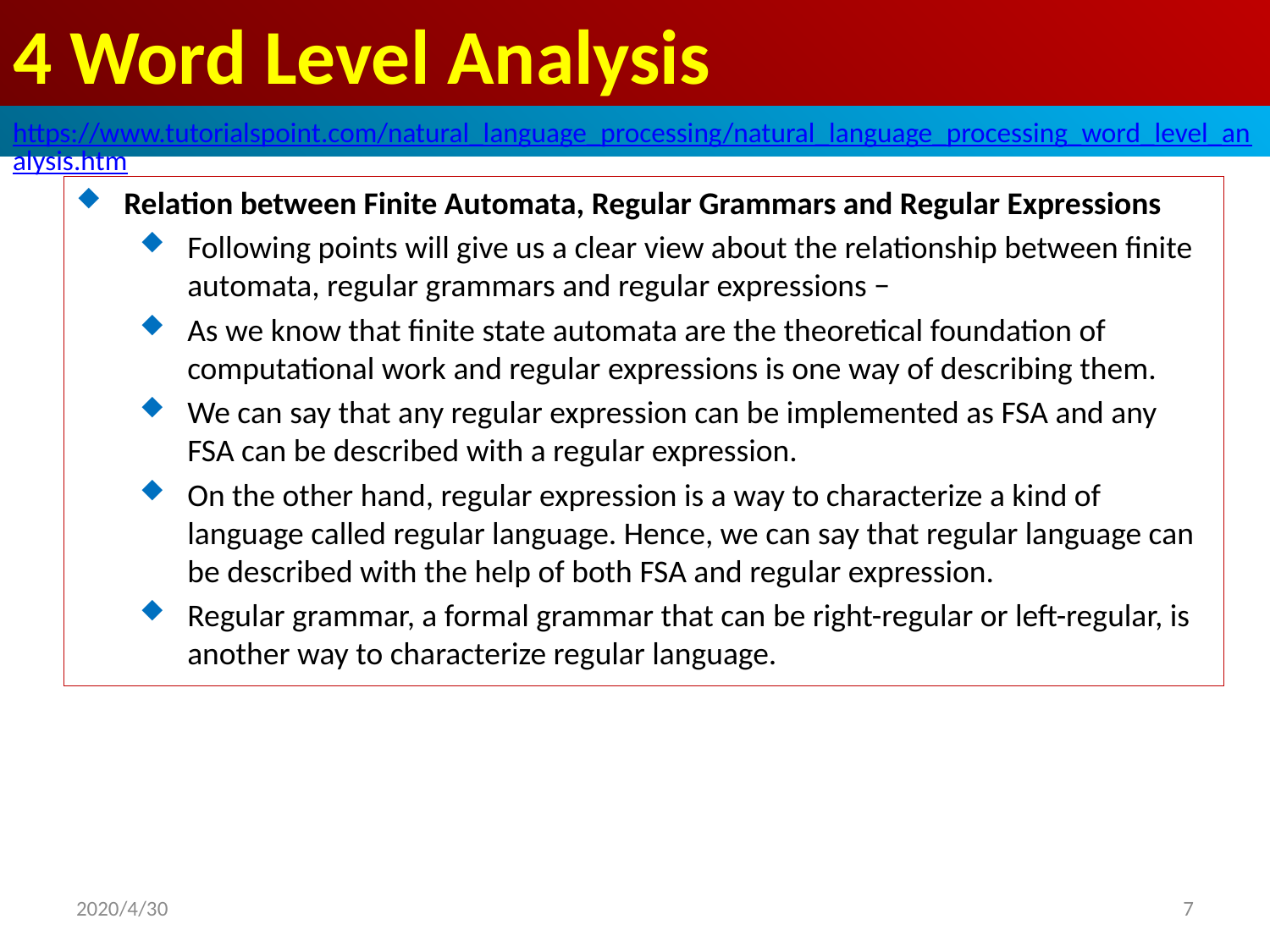

# 4 Word Level Analysis
https://www.tutorialspoint.com/natural_language_processing/natural_language_processing_word_level_analysis.htm
Relation between Finite Automata, Regular Grammars and Regular Expressions
Following points will give us a clear view about the relationship between finite automata, regular grammars and regular expressions −
As we know that finite state automata are the theoretical foundation of computational work and regular expressions is one way of describing them.
We can say that any regular expression can be implemented as FSA and any FSA can be described with a regular expression.
On the other hand, regular expression is a way to characterize a kind of language called regular language. Hence, we can say that regular language can be described with the help of both FSA and regular expression.
Regular grammar, a formal grammar that can be right-regular or left-regular, is another way to characterize regular language.
2020/4/30
7